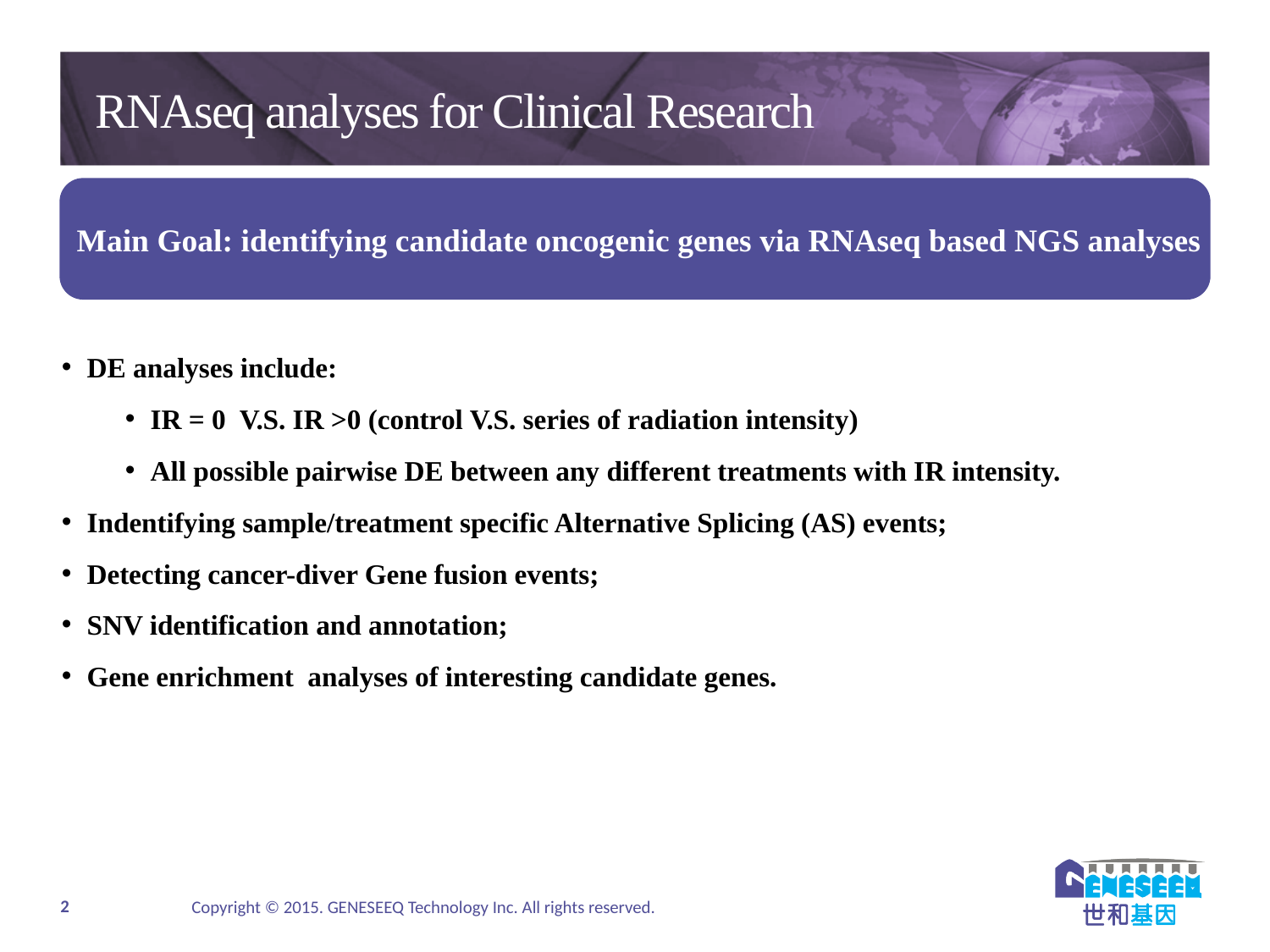

# RNAseq analyses for Clinical Research
 Main Goal: identifying candidate oncogenic genes via RNAseq based NGS analyses

DE analyses include:
IR = 0  V.S. IR >0 (control V.S. series of radiation intensity)
All possible pairwise DE between any different treatments with IR intensity.
Indentifying sample/treatment specific Alternative Splicing (AS) events;
Detecting cancer-diver Gene fusion events;
SNV identification and annotation;
Gene enrichment  analyses of interesting candidate genes.

Copyright © 2015. GENESEEQ Technology Inc. All rights reserved.
2